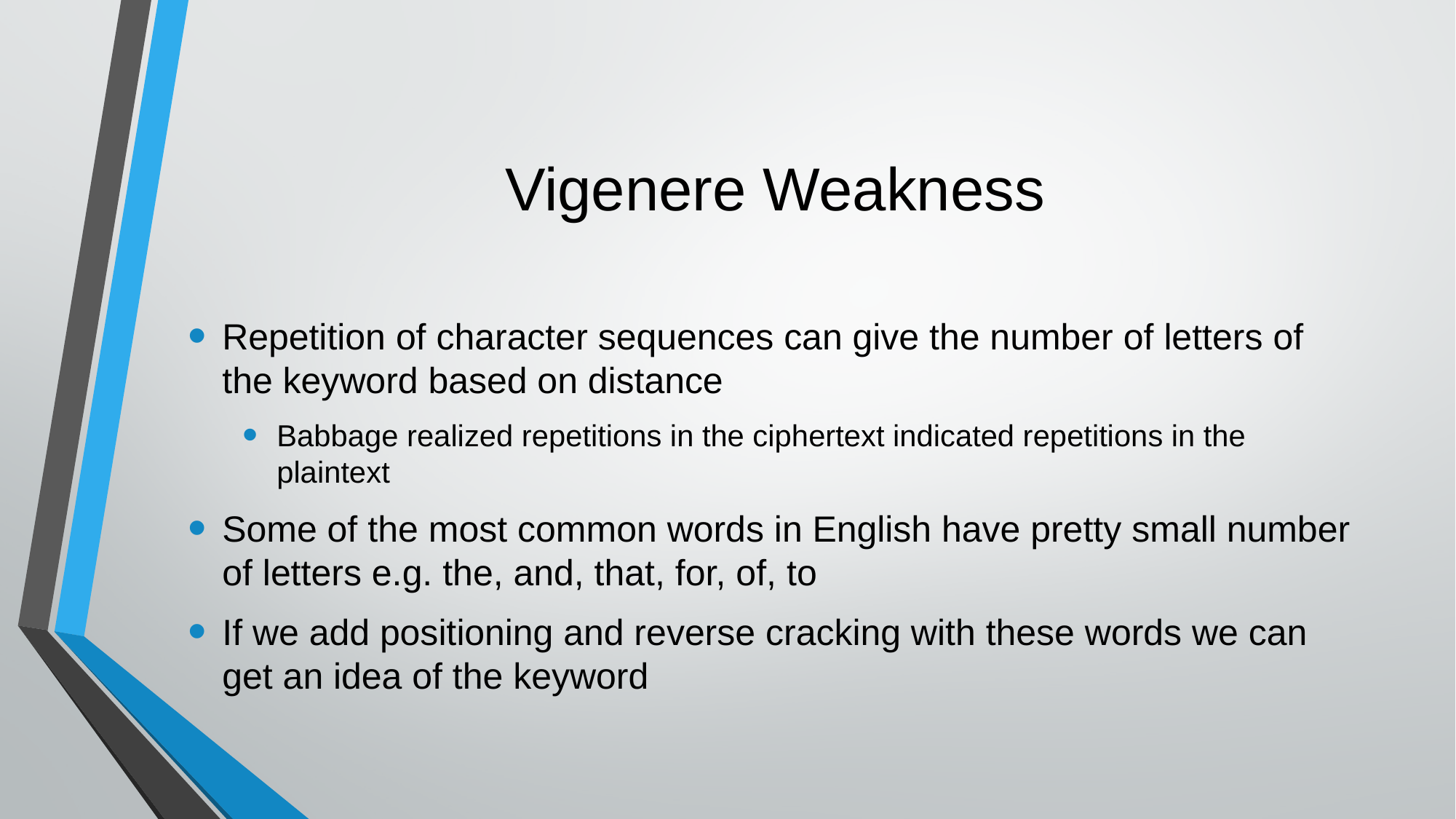

# Vigenere Weakness
Repetition of character sequences can give the number of letters of the keyword based on distance
Babbage realized repetitions in the ciphertext indicated repetitions in the plaintext
Some of the most common words in English have pretty small number of letters e.g. the, and, that, for, of, to
If we add positioning and reverse cracking with these words we can get an idea of the keyword